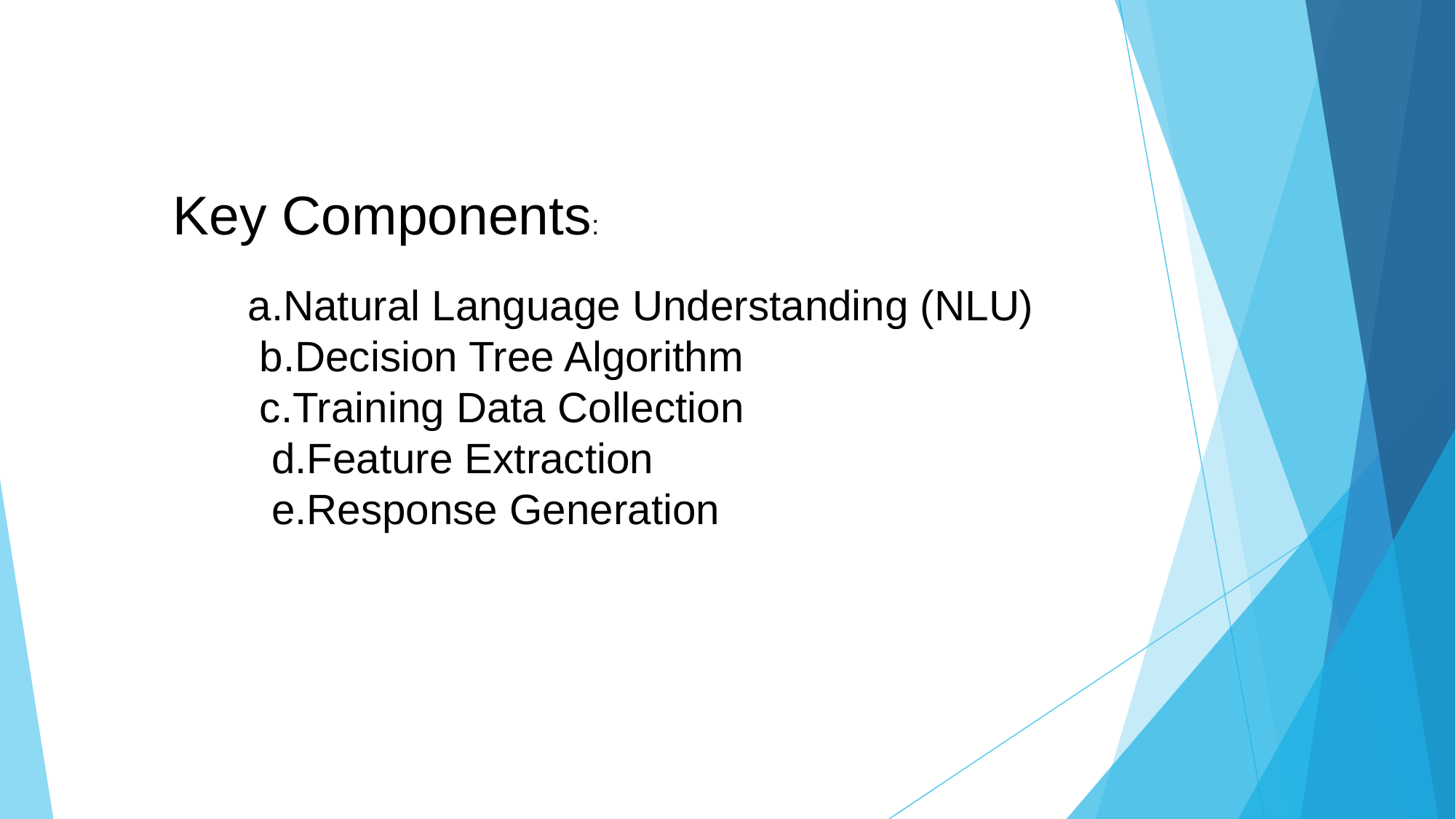

#
 
 Key Components:
       a.Natural Language Understanding (NLU)
        b.Decision Tree Algorithm
        c.Training Data Collection
         d.Feature Extraction
         e.Response Generation